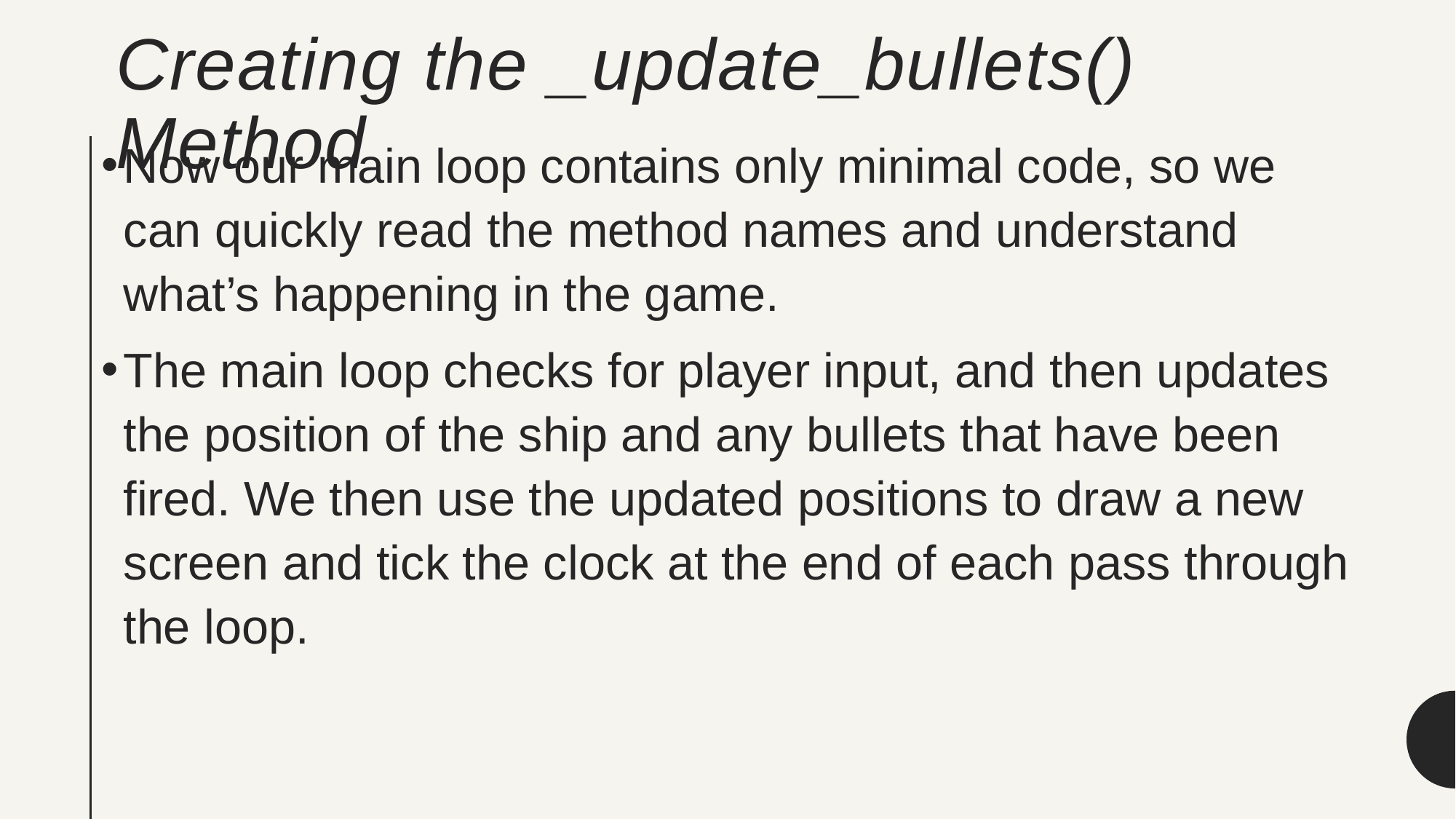

# Creating the _update_bullets() Method
Now our main loop contains only minimal code, so we can quickly read the method names and understand what’s happening in the game.
The main loop checks for player input, and then updates the position of the ship and any bullets that have been fired. We then use the updated positions to draw a new screen and tick the clock at the end of each pass through the loop.